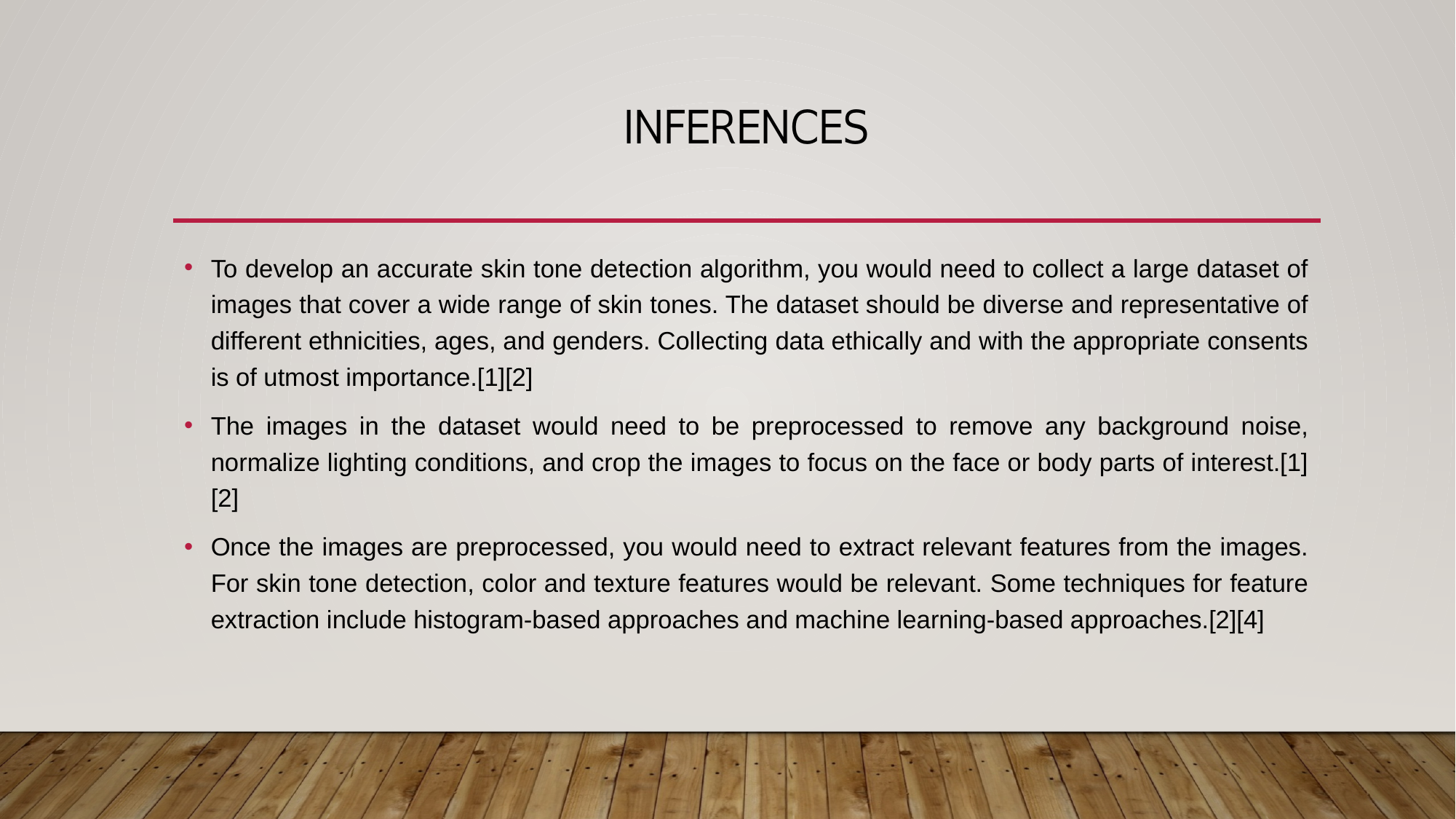

# INFERENCES
To develop an accurate skin tone detection algorithm, you would need to collect a large dataset of images that cover a wide range of skin tones. The dataset should be diverse and representative of different ethnicities, ages, and genders. Collecting data ethically and with the appropriate consents is of utmost importance.[1][2]
The images in the dataset would need to be preprocessed to remove any background noise, normalize lighting conditions, and crop the images to focus on the face or body parts of interest.[1][2]
Once the images are preprocessed, you would need to extract relevant features from the images. For skin tone detection, color and texture features would be relevant. Some techniques for feature extraction include histogram-based approaches and machine learning-based approaches.[2][4]